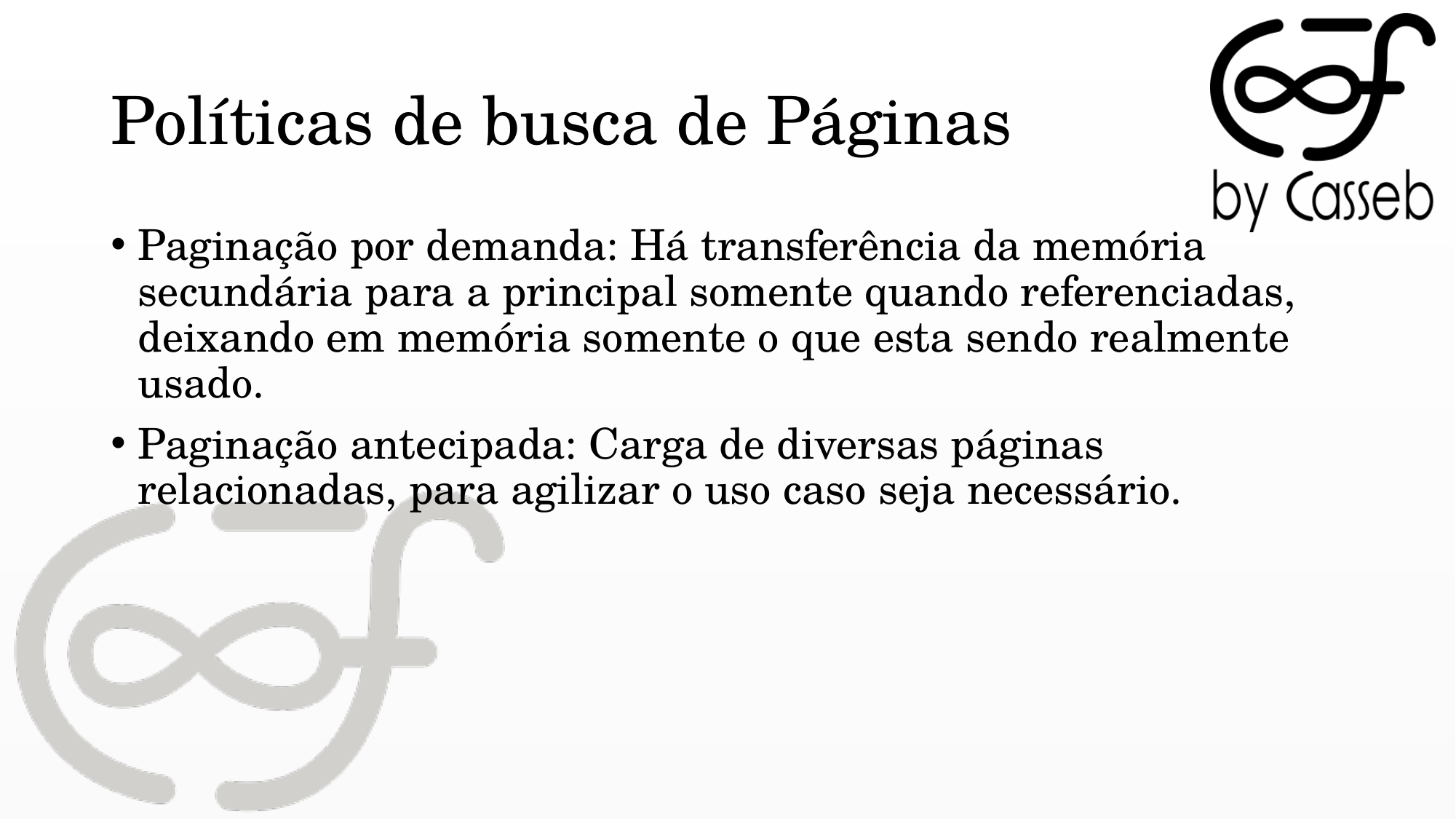

# Políticas de busca de Páginas
Paginação por demanda: Há transferência da memória secundária para a principal somente quando referenciadas, deixando em memória somente o que esta sendo realmente usado.
Paginação antecipada: Carga de diversas páginas relacionadas, para agilizar o uso caso seja necessário.